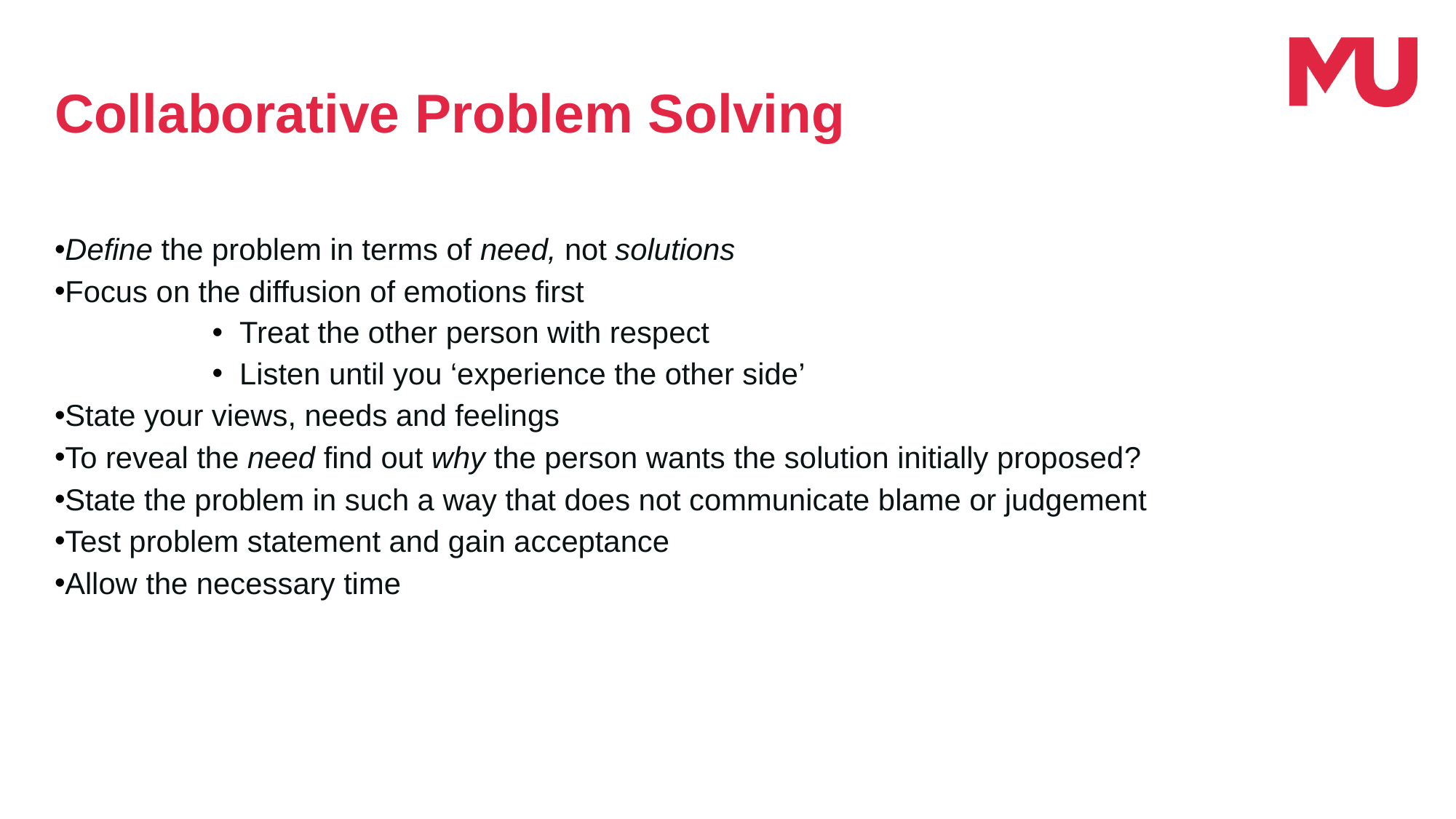

Collaborative Problem Solving
Define the problem in terms of need, not solutions
Focus on the diffusion of emotions first
Treat the other person with respect
Listen until you ‘experience the other side’
State your views, needs and feelings
To reveal the need find out why the person wants the solution initially proposed?
State the problem in such a way that does not communicate blame or judgement
Test problem statement and gain acceptance
Allow the necessary time